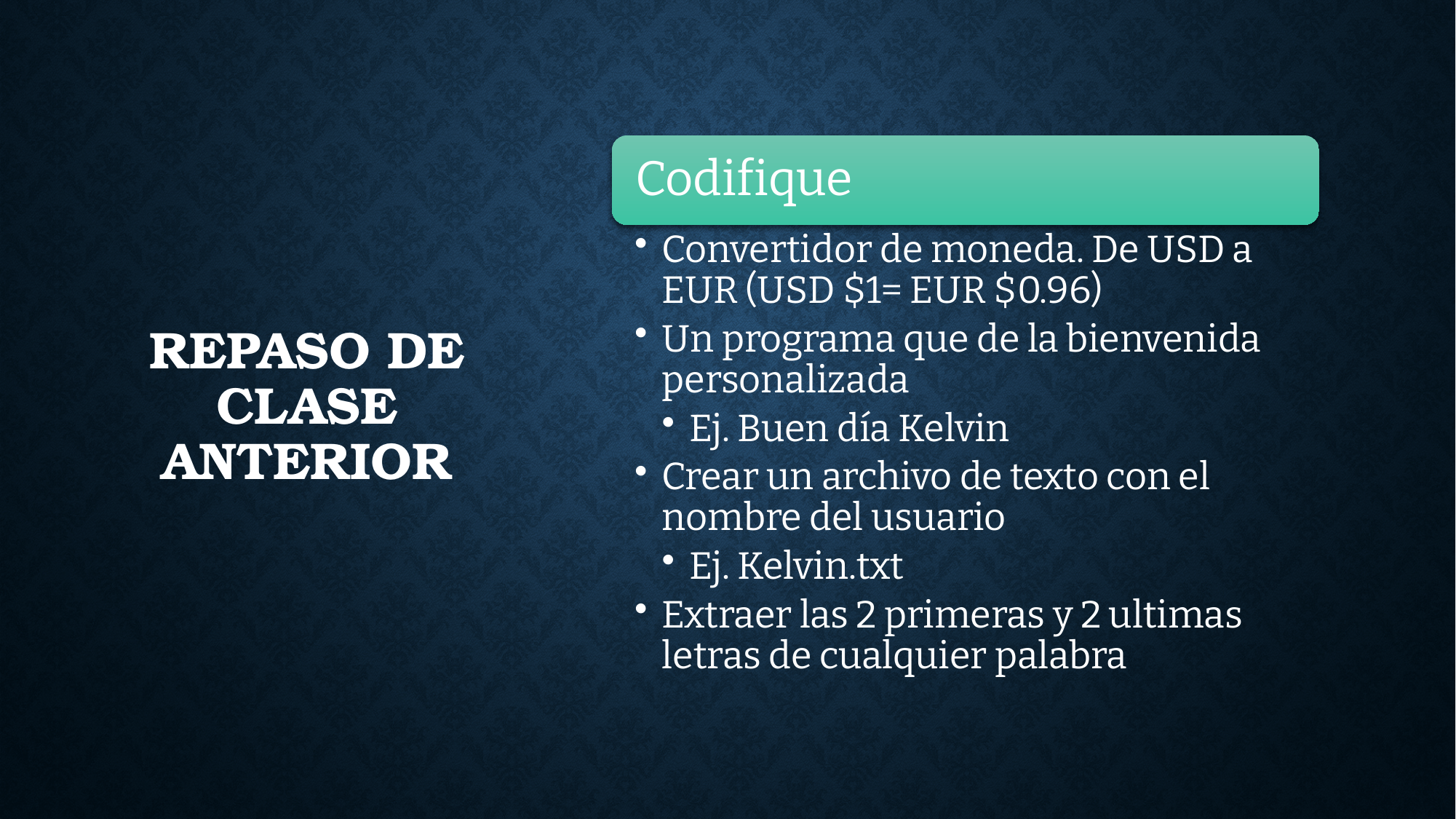

# Repaso de clase anterior
Codifique
Convertidor de moneda. De USD a EUR (USD $1= EUR $0.96)
Un programa que de la bienvenida personalizada
Ej. Buen día Kelvin
Crear un archivo de texto con el nombre del usuario
Ej. Kelvin.txt
Extraer las 2 primeras y 2 ultimas letras de cualquier palabra